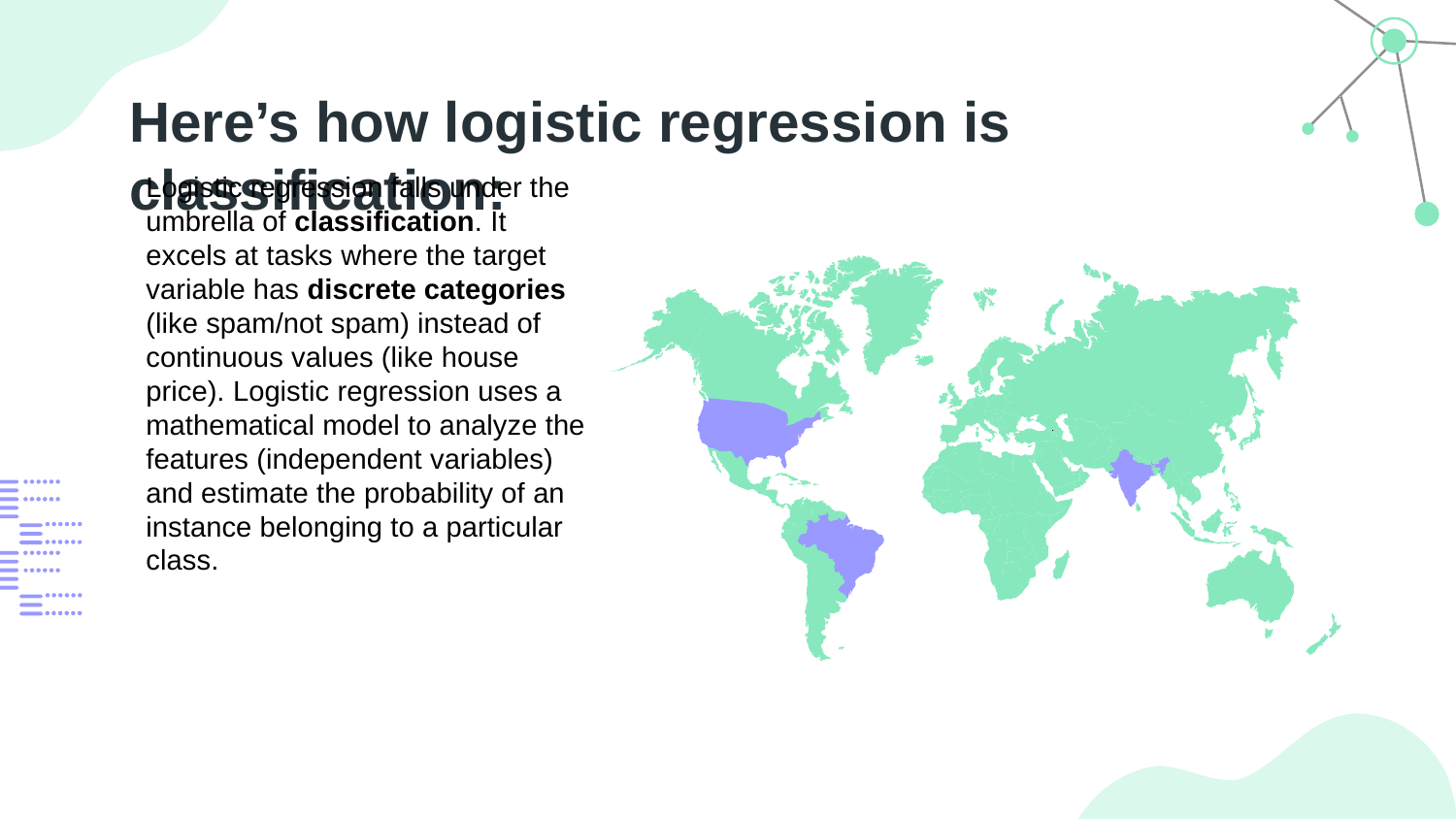

# Here’s how logistic regression is classification:
Logistic regression falls under the umbrella of classification. It excels at tasks where the target variable has discrete categories (like spam/not spam) instead of continuous values (like house price). Logistic regression uses a mathematical model to analyze the features (independent variables) and estimate the probability of an instance belonging to a particular class.